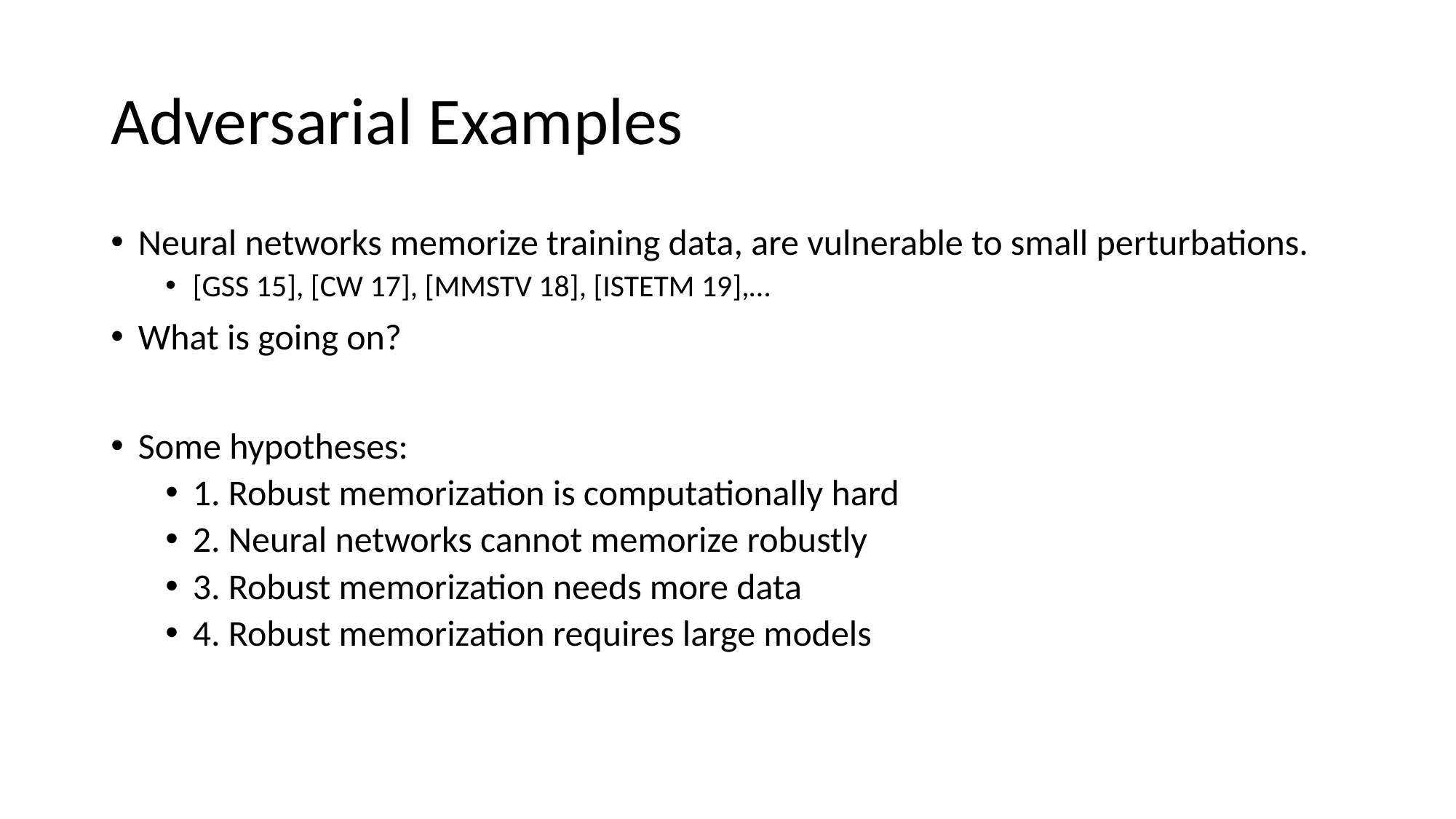

# Adversarial Examples
Neural networks memorize training data, are vulnerable to small perturbations.
[GSS 15], [CW 17], [MMSTV 18], [ISTETM 19],…
What is going on?

Some hypotheses:
1. Robust memorization is computationally hard
2. Neural networks cannot memorize robustly
3. Robust memorization needs more data
4. Robust memorization requires large models